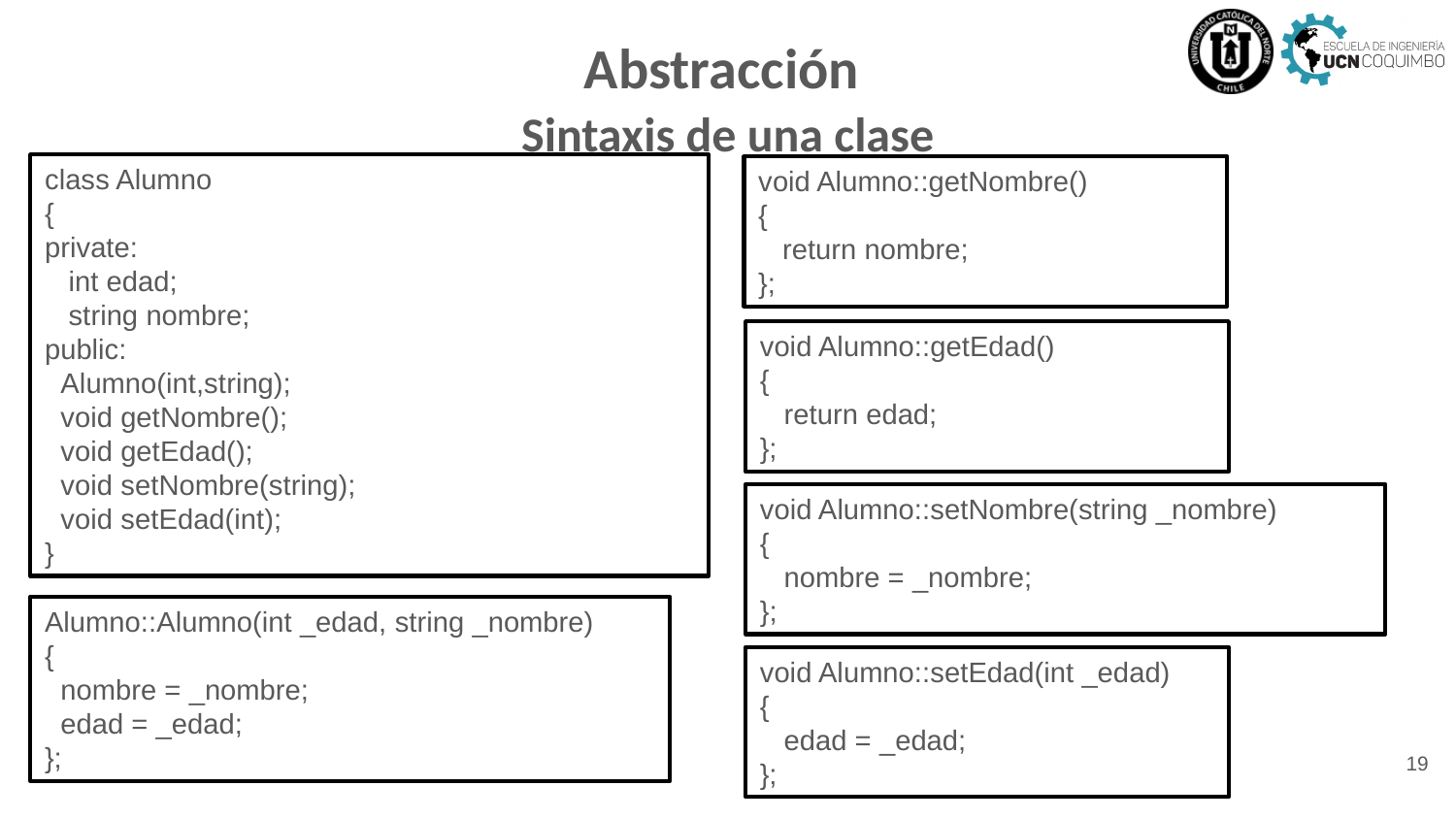

# Abstracción
Sintaxis de una clase
class Alumno
{
private:
   int edad;
   string nombre;
public:
  Alumno(int,string);
  void getNombre();
  void getEdad();
  void setNombre(string);
  void setEdad(int);
}
void Alumno::getNombre()
{
   return nombre;
};
void Alumno::getEdad()
{
   return edad;
};
void Alumno::setNombre(string _nombre)
{
   nombre = _nombre;
};
Alumno::Alumno(int _edad, string _nombre)
{
  nombre = _nombre;
  edad = _edad;
};
void Alumno::setEdad(int _edad)
{
   edad = _edad;
};
19